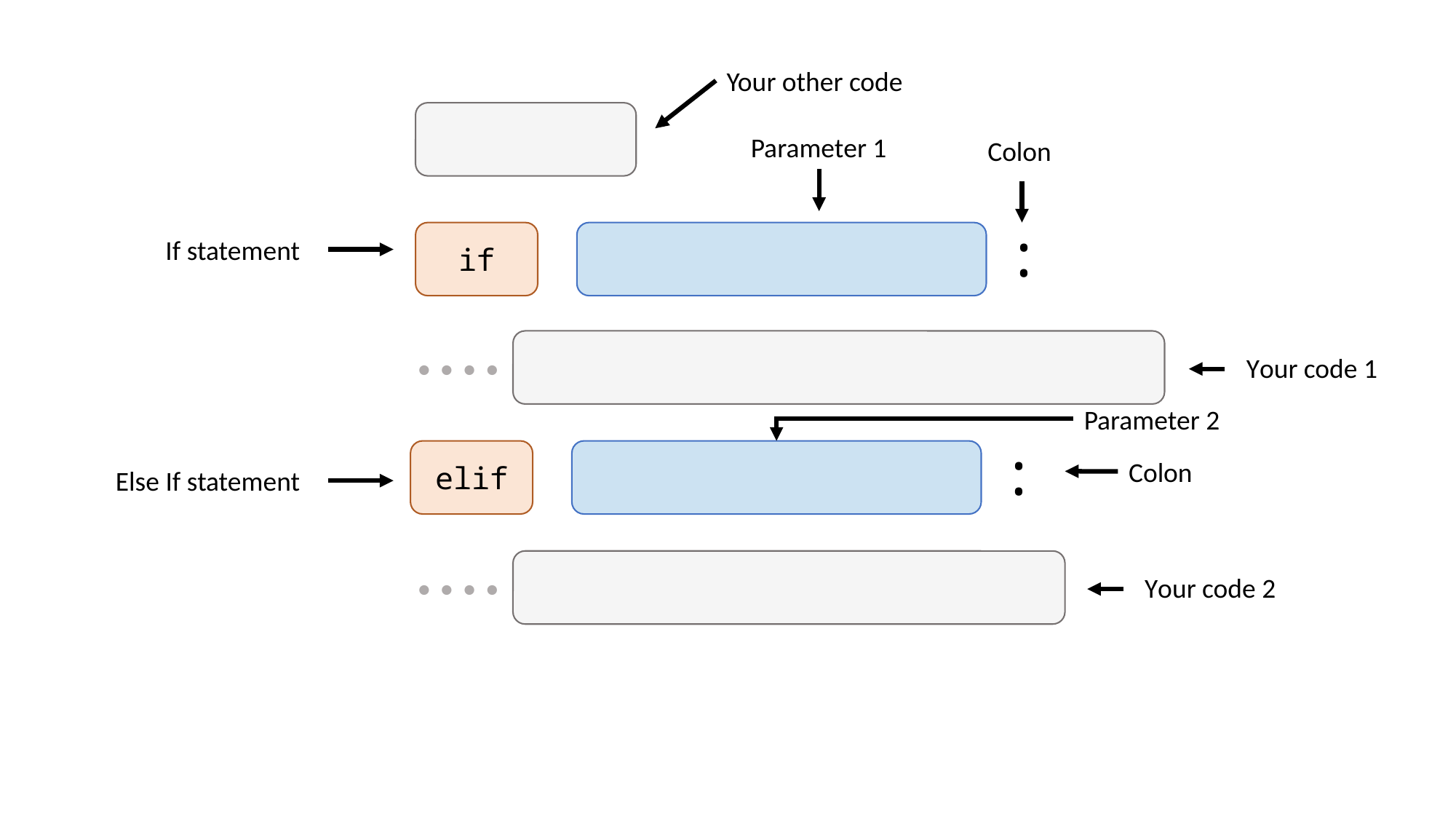

Your other code

Parameter 1
Colon
:
if

If statement

••••
Your code 1
Parameter 2
:
elif

Colon
Else If statement

••••
Your code 2